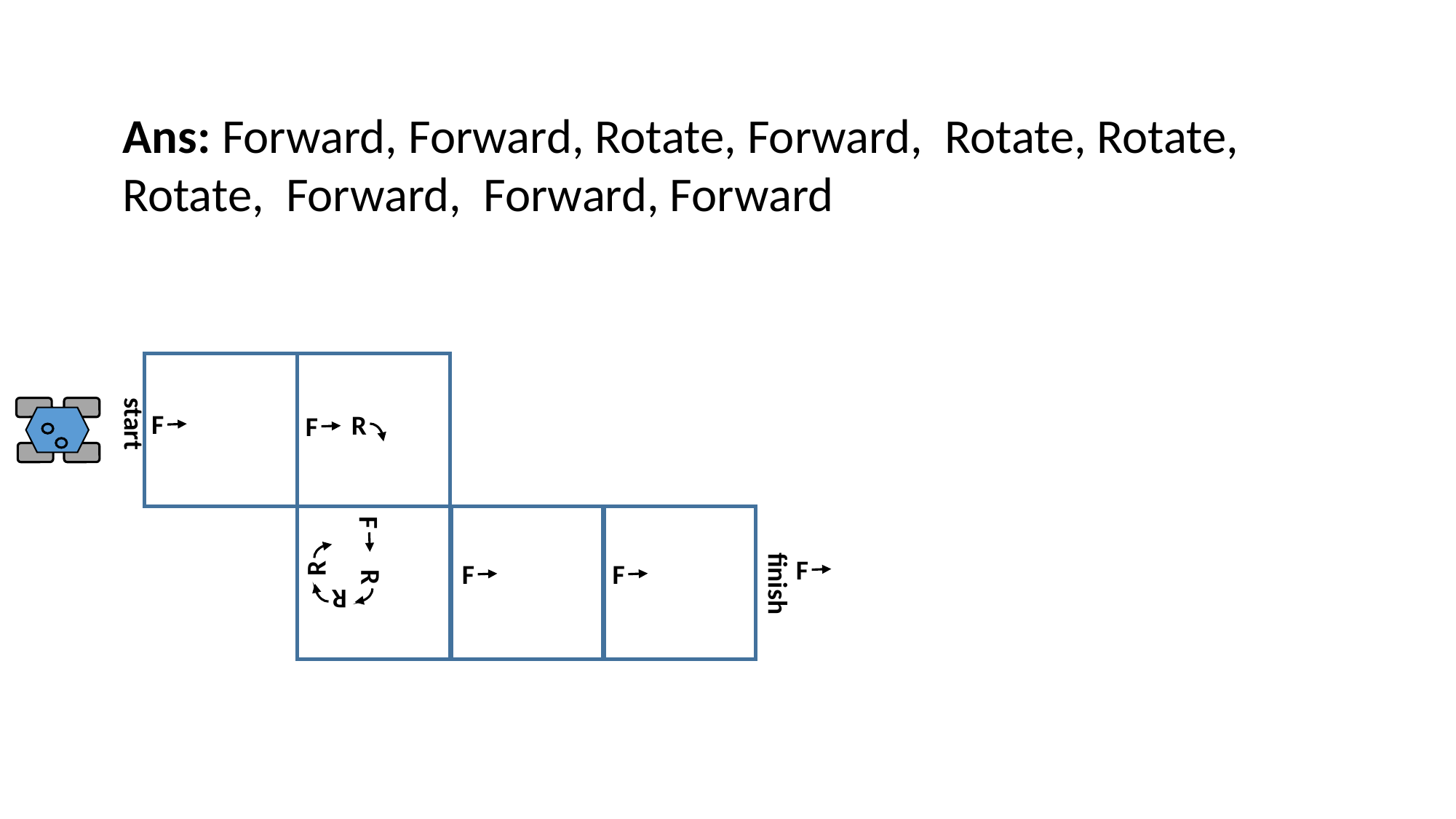

Ans: Forward, Forward, Rotate, Forward,  Rotate, Rotate, Rotate,  Forward,  Forward, Forward

start

finish
F
R

F
F
R

R

R

F
F
F